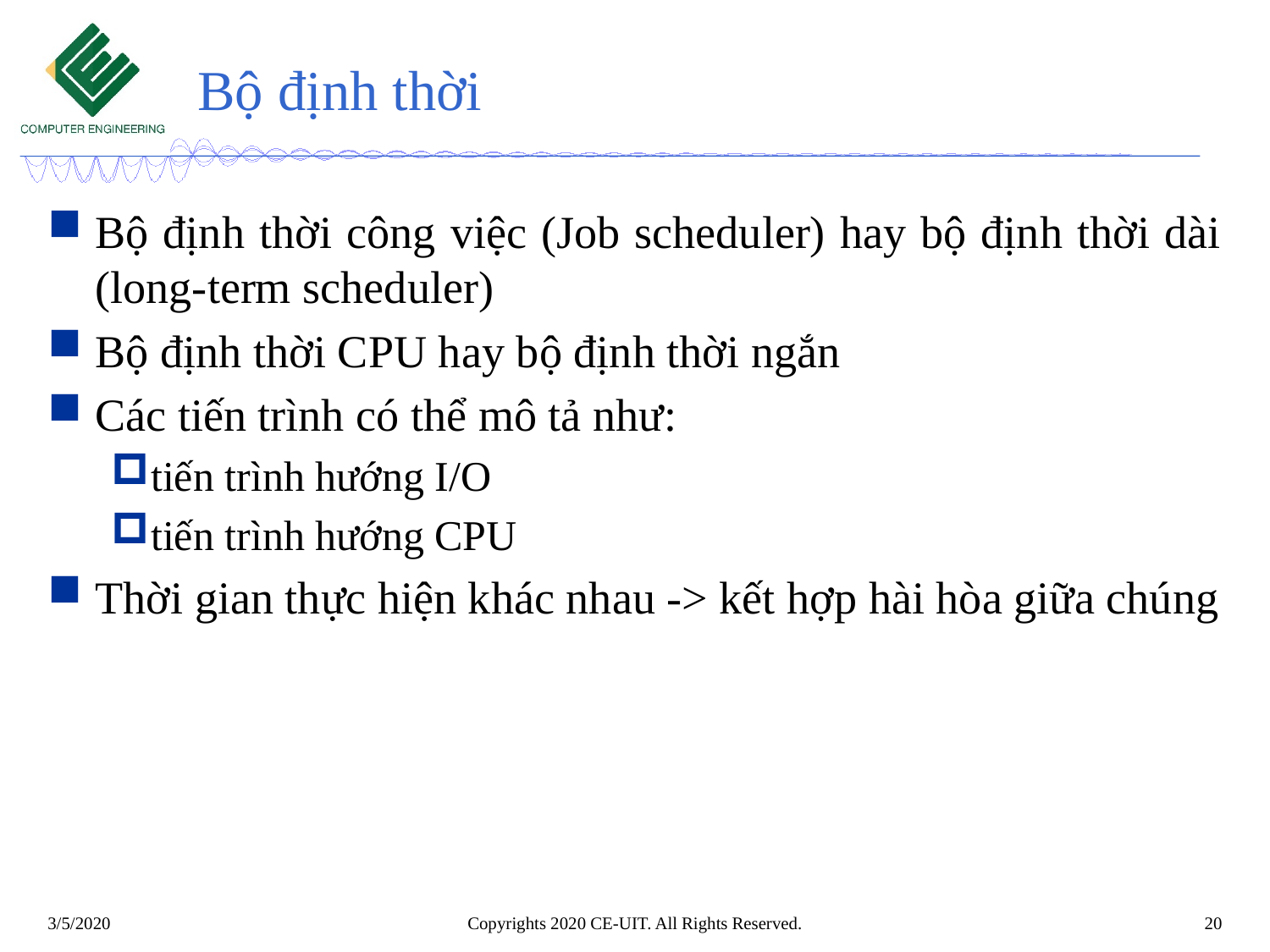

# Bộ định thời
Bộ định thời công việc (Job scheduler) hay bộ định thời dài (long-term scheduler)
Bộ định thời CPU hay bộ định thời ngắn
Các tiến trình có thể mô tả như:
tiến trình hướng I/O
tiến trình hướng CPU
Thời gian thực hiện khác nhau -> kết hợp hài hòa giữa chúng

Copyrights 2020 CE-UIT. All Rights Reserved.
20
3/5/2020